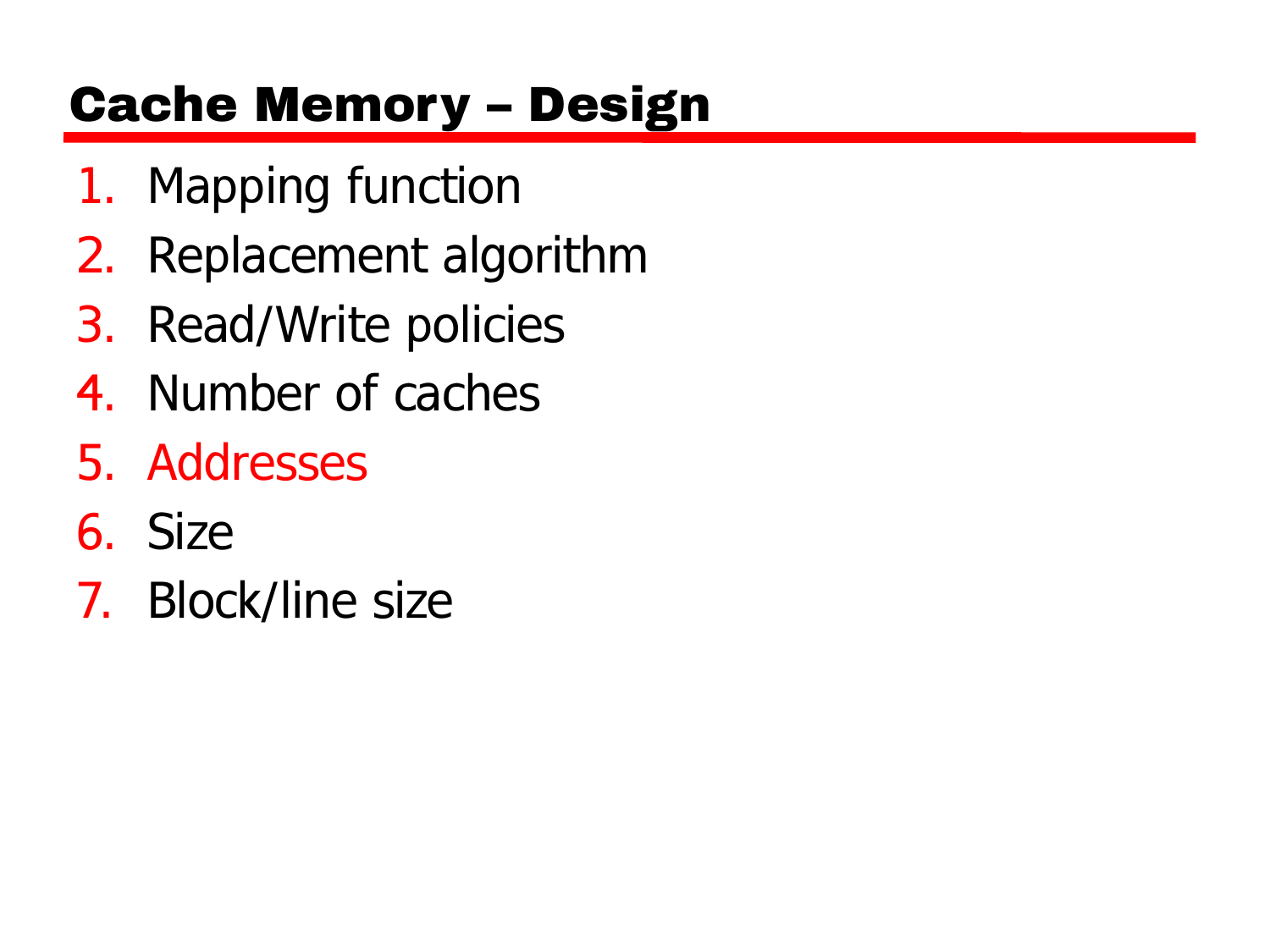

# Cache Memory – Design
Mapping function
Replacement algorithm
Read/Write policies
Number of caches
Addresses
Size
Block/line size